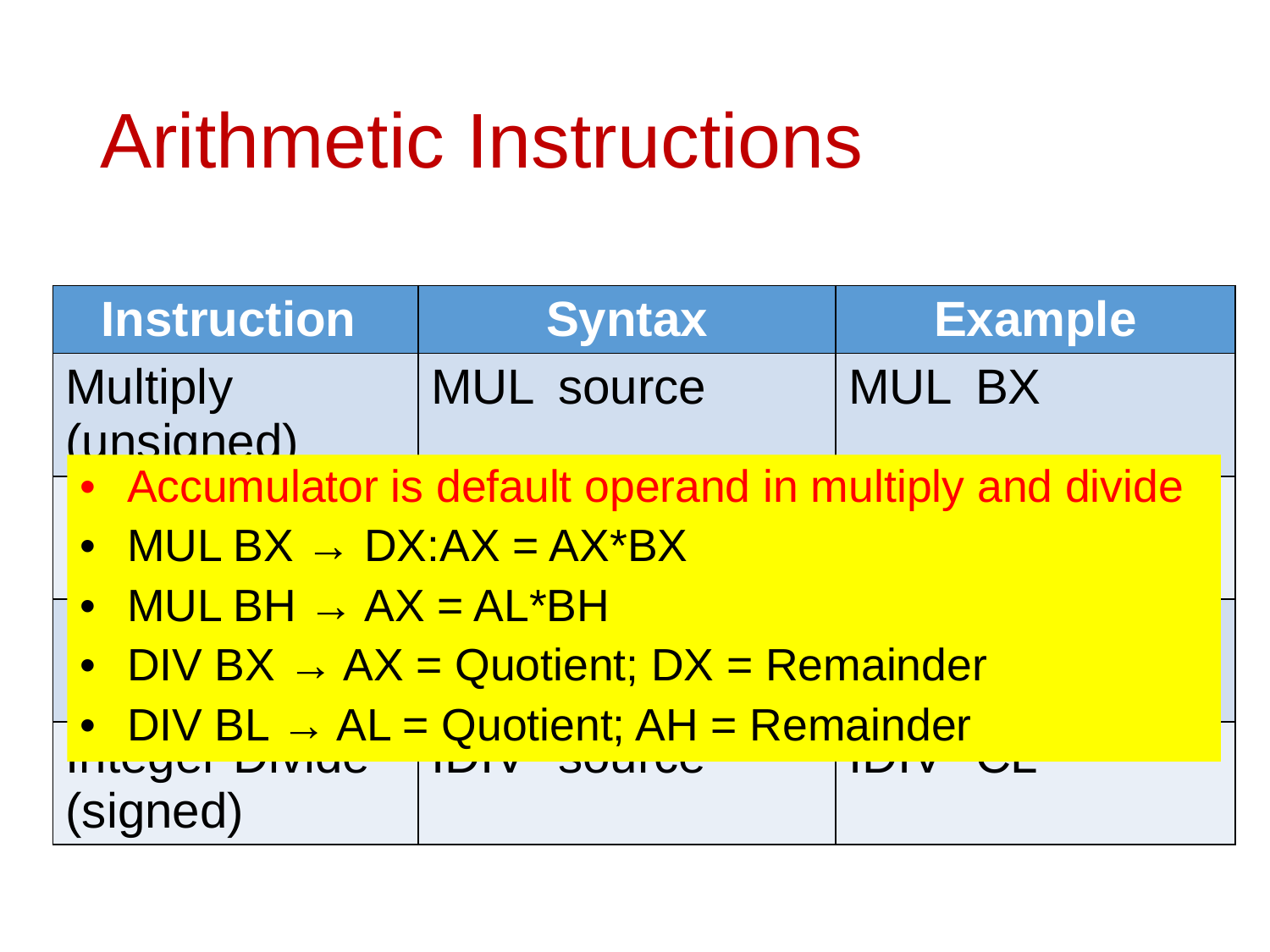

# Arithmetic Instructions
| Instruction | Syntax | Example |
| --- | --- | --- |
| Multiply (unsigned) | MUL source | MUL BX |
| Divide (unsigned) | DIV source | DIV CX |
| Integer Multiply (signed) | IMUL source | IMUL CL |
| Integer Divide (signed) | IDIV source | IDIV CL |
Accumulator is default operand in multiply and divide
MUL BX → DX:AX = AX*BX
MUL BH → AX = AL*BH
DIV BX → AX = Quotient; DX = Remainder
DIV BL → AL = Quotient; AH = Remainder